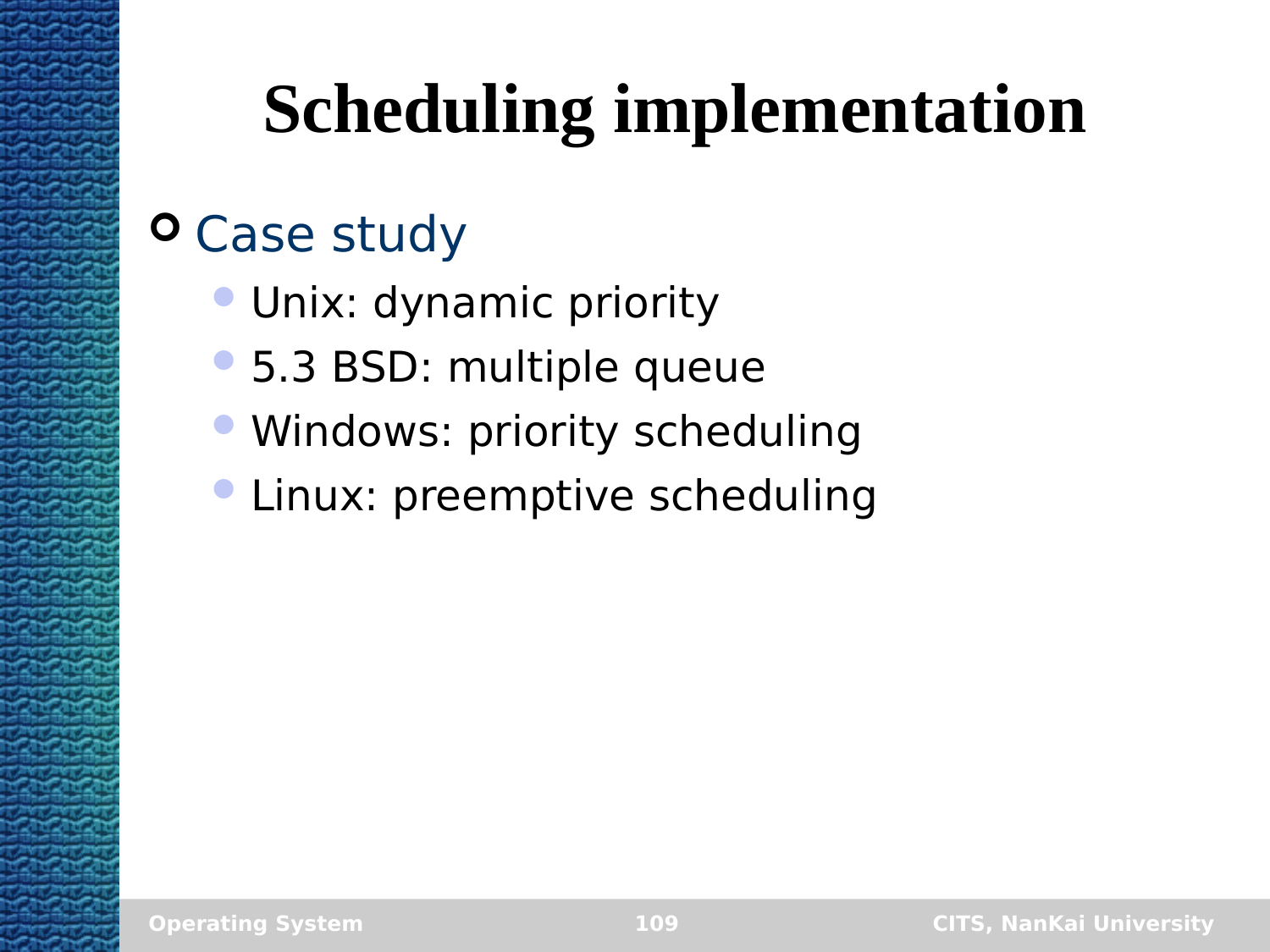

# Scheduling implementation
Case study
Unix: dynamic priority
5.3 BSD: multiple queue
Windows: priority scheduling
Linux: preemptive scheduling
Operating System
109
CITS, NanKai University